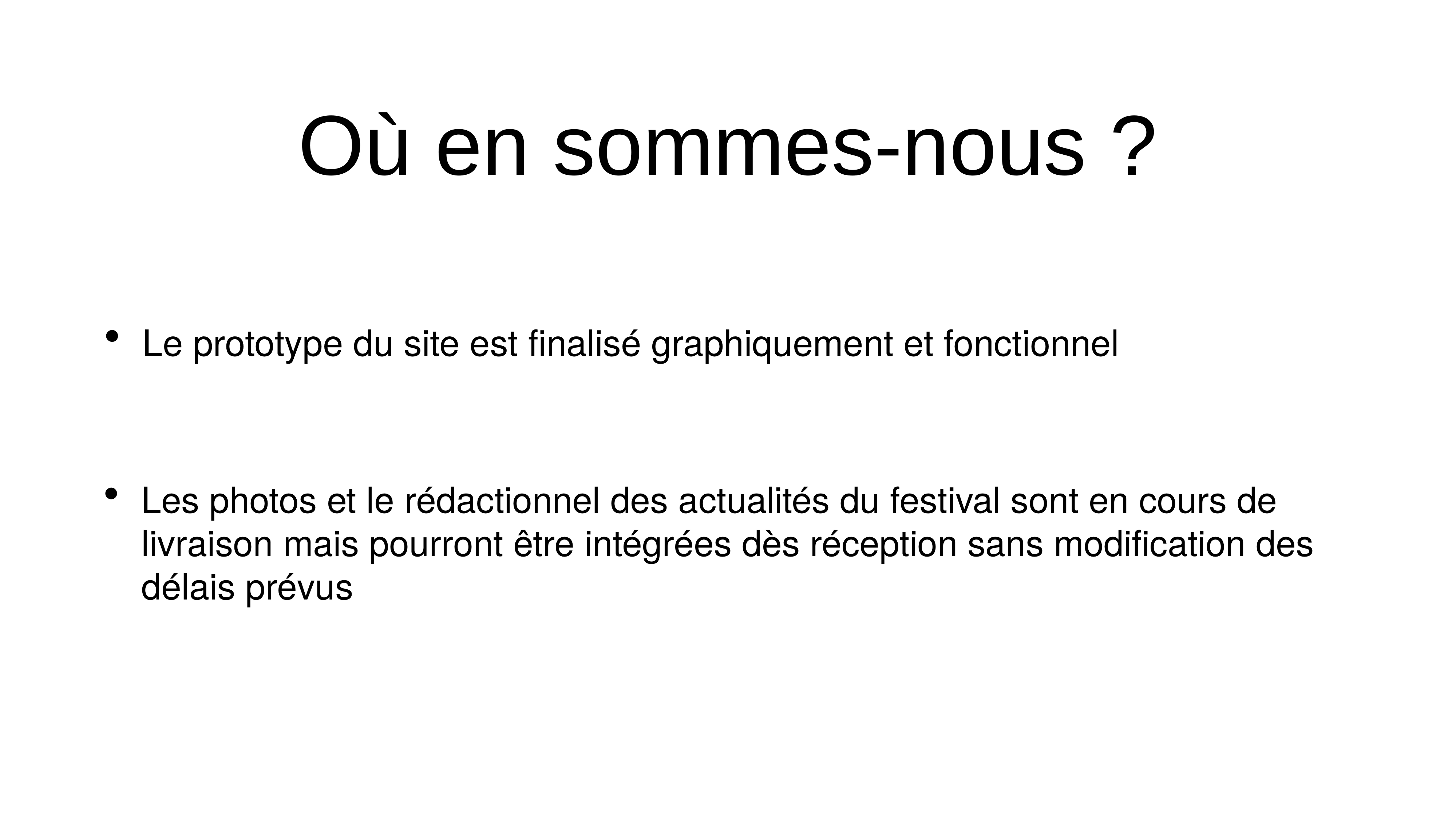

# Où en sommes-nous ?
Le prototype du site est finalisé graphiquement et fonctionnel
Les photos et le rédactionnel des actualités du festival sont en cours de livraison mais pourront être intégrées dès réception sans modification des délais prévus